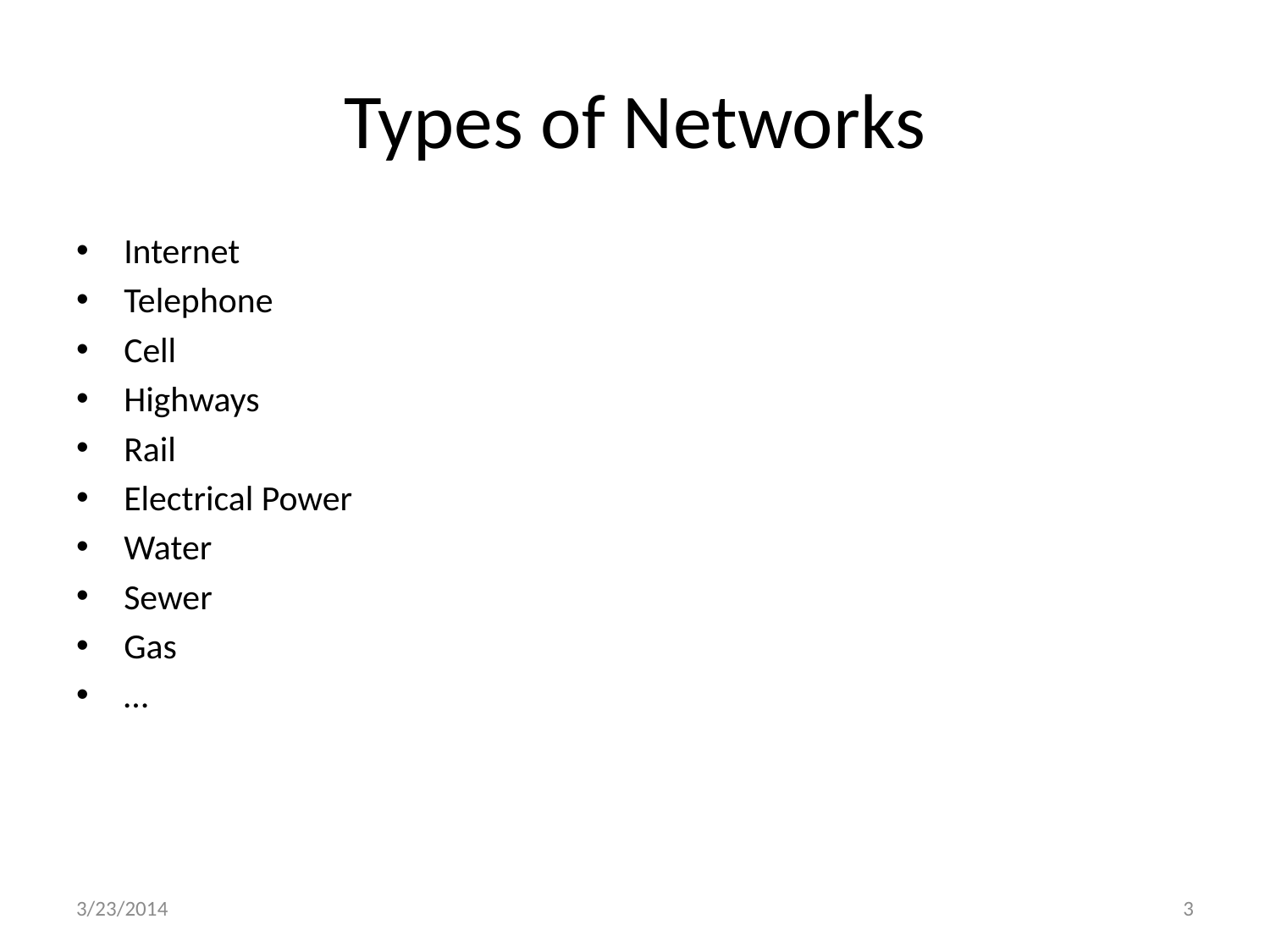

# Types of Networks
Internet
Telephone
Cell
Highways
Rail
Electrical Power
Water
Sewer
Gas
…

3/23/2014
3